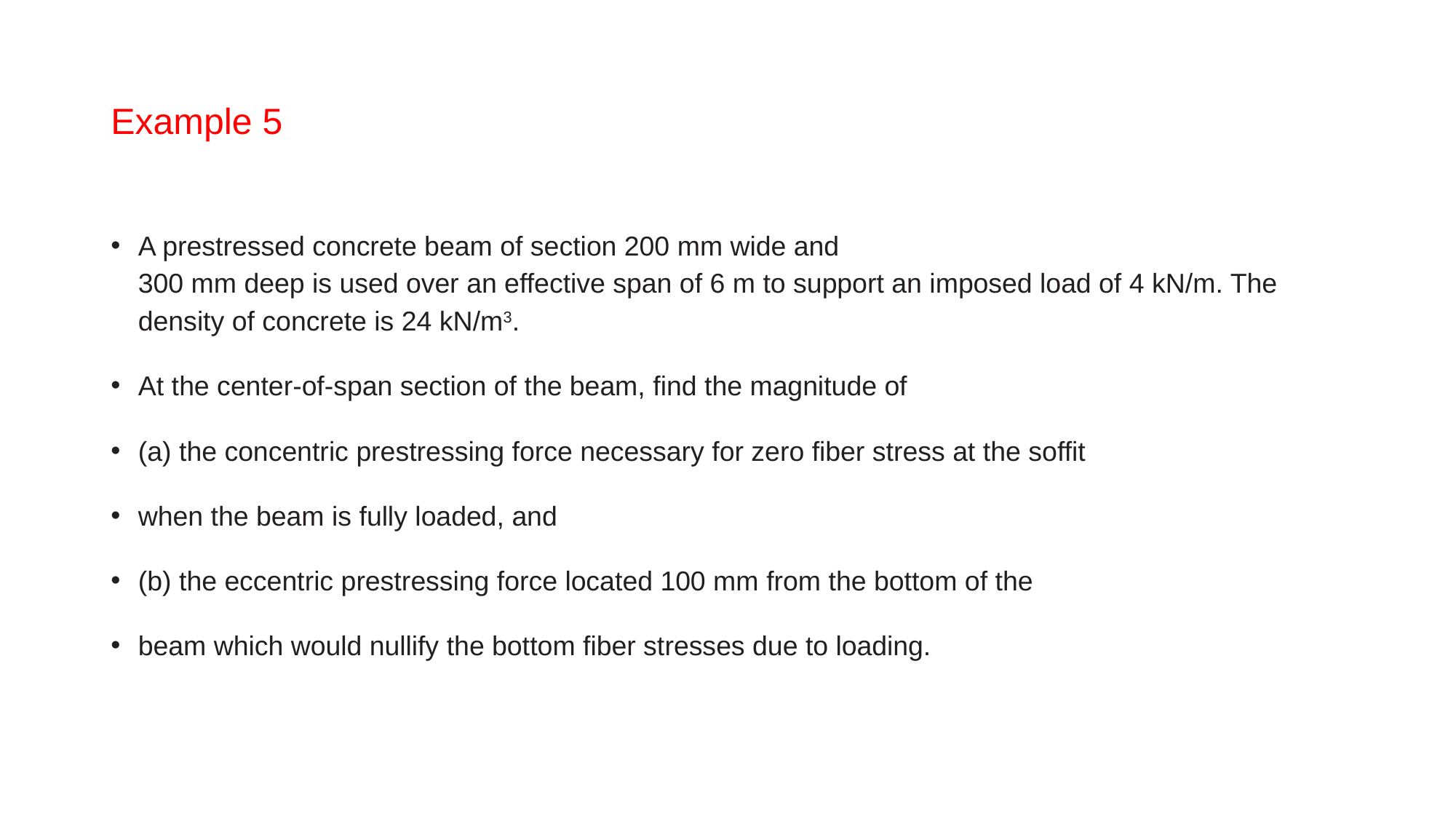

# Example 5
A prestressed concrete beam of section 200 mm wide and                                                              300 mm deep is used over an effective span of 6 m to support an imposed load of 4 kN/m. The density of concrete is 24 kN/m3.
At the center-of-span section of the beam, find the magnitude of
(a) the concentric prestressing force necessary for zero fiber stress at the soffit
when the beam is fully loaded, and
(b) the eccentric prestressing force located 100 mm from the bottom of the
beam which would nullify the bottom fiber stresses due to loading.